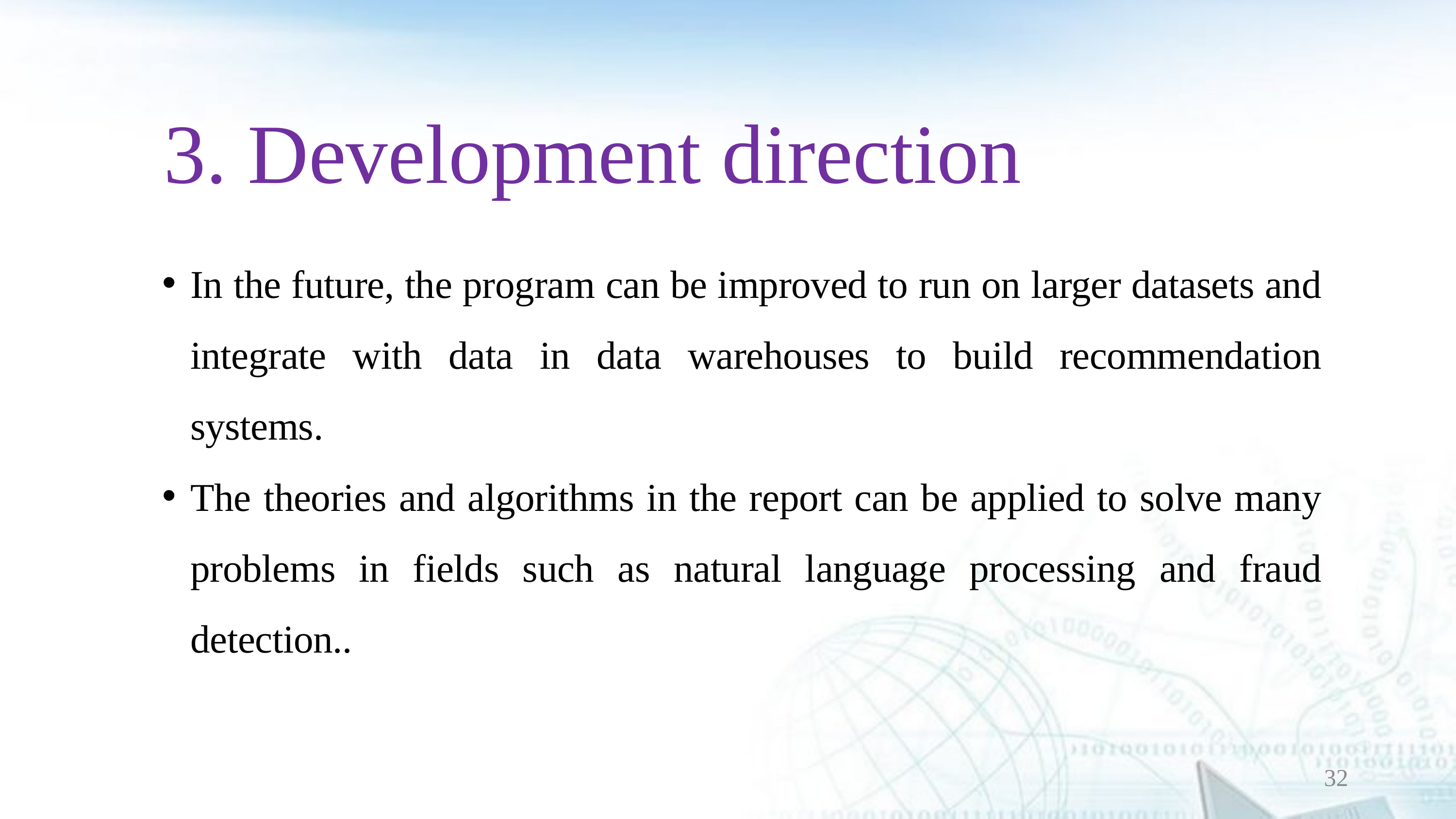

3. Development direction
In the future, the program can be improved to run on larger datasets and integrate with data in data warehouses to build recommendation systems.
The theories and algorithms in the report can be applied to solve many problems in fields such as natural language processing and fraud detection..
32